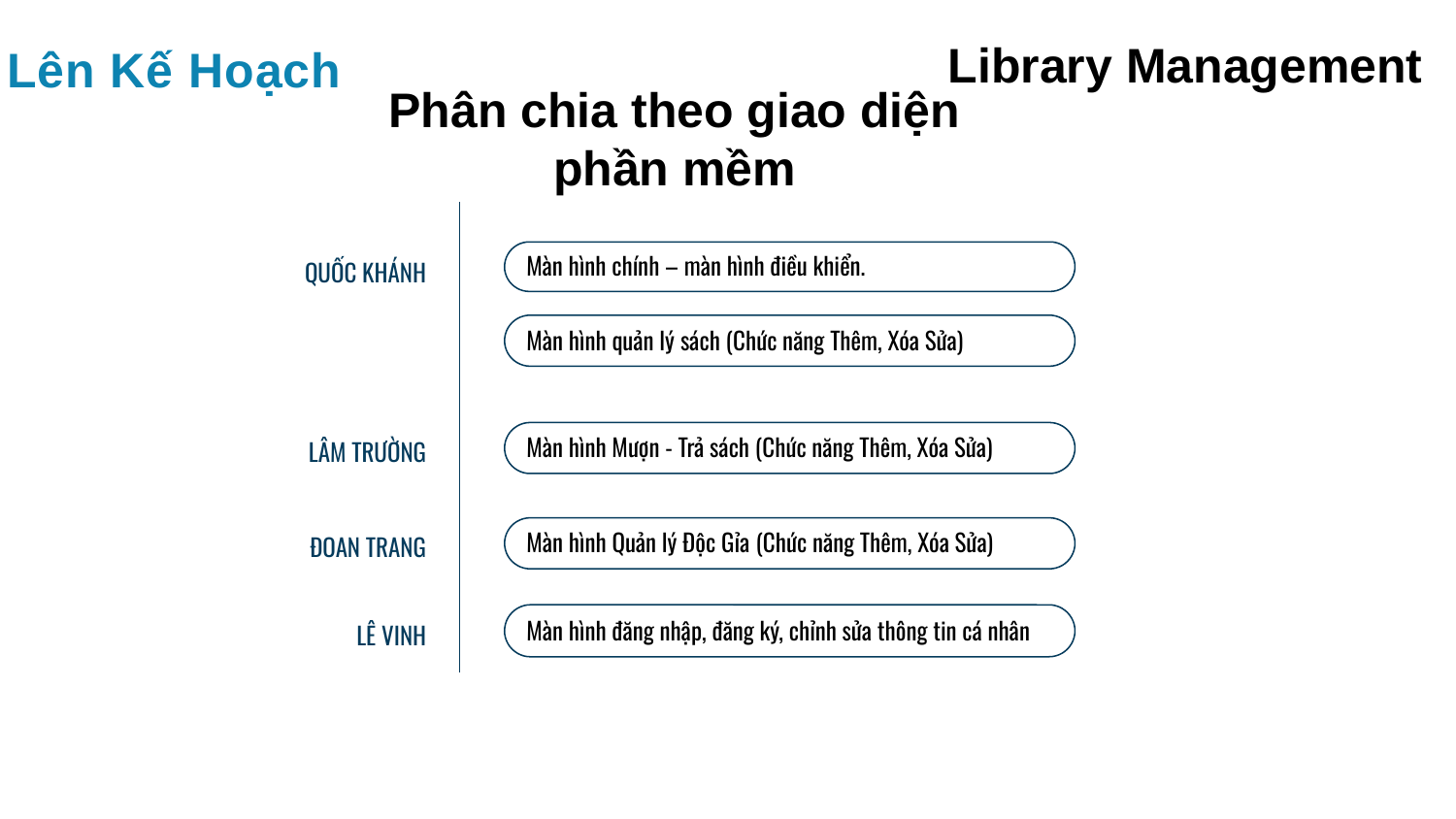

Library Management
Lên Kế Hoạch
Phân chia theo giao diện phần mềm
QUỐC KHÁNH
Màn hình chính – màn hình điều khiển.

Màn hình quản lý sách (Chức năng Thêm, Xóa Sửa)

LÂM TRƯỜNG
Màn hình Mượn - Trả sách (Chức năng Thêm, Xóa Sửa)
ĐOAN TRANG
Màn hình Quản lý Độc Gỉa (Chức năng Thêm, Xóa Sửa)
LÊ VINH

Màn hình đăng nhập, đăng ký, chỉnh sửa thông tin cá nhân